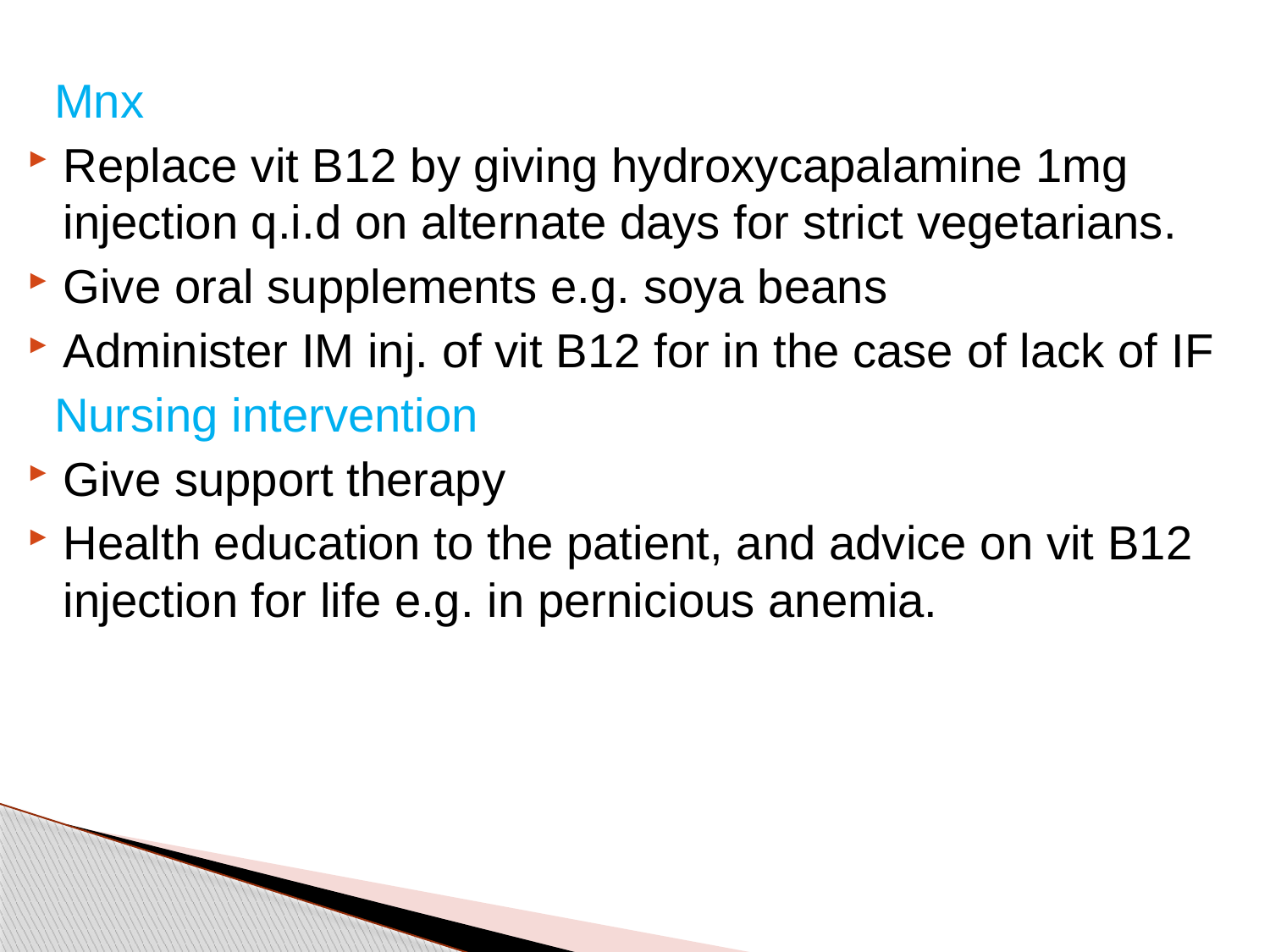

Mnx
Replace vit B12 by giving hydroxycapalamine 1mg injection q.i.d on alternate days for strict vegetarians.
Give oral supplements e.g. soya beans
Administer IM inj. of vit B12 for in the case of lack of IF
  Nursing intervention
Give support therapy
Health education to the patient, and advice on vit B12 injection for life e.g. in pernicious anemia.